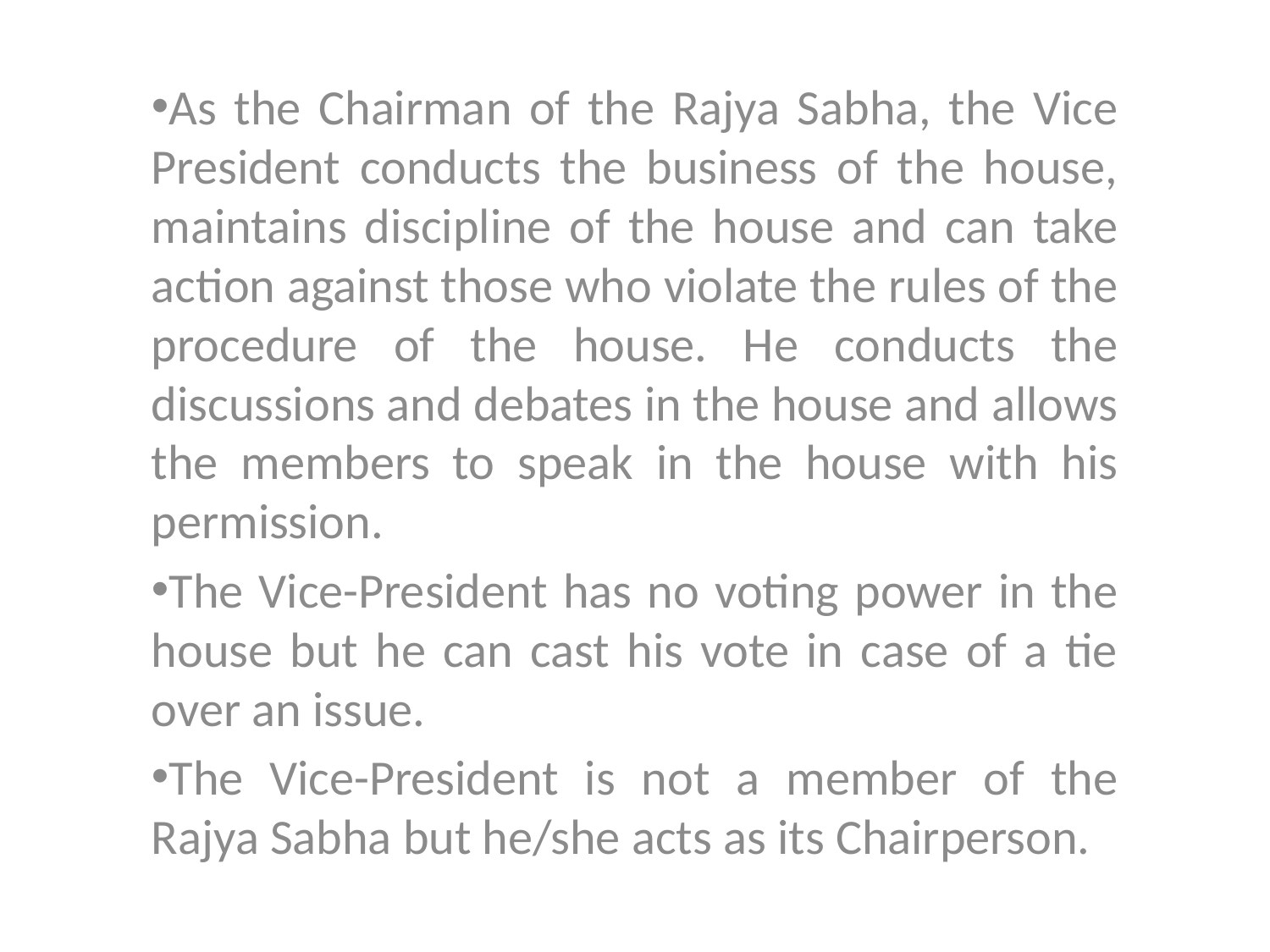

As the Chairman of the Rajya Sabha, the Vice President conducts the business of the house, maintains discipline of the house and can take action against those who violate the rules of the procedure of the house. He conducts the discussions and debates in the house and allows the members to speak in the house with his permission.
The Vice-President has no voting power in the house but he can cast his vote in case of a tie over an issue.
The Vice-President is not a member of the Rajya Sabha but he/she acts as its Chairperson.